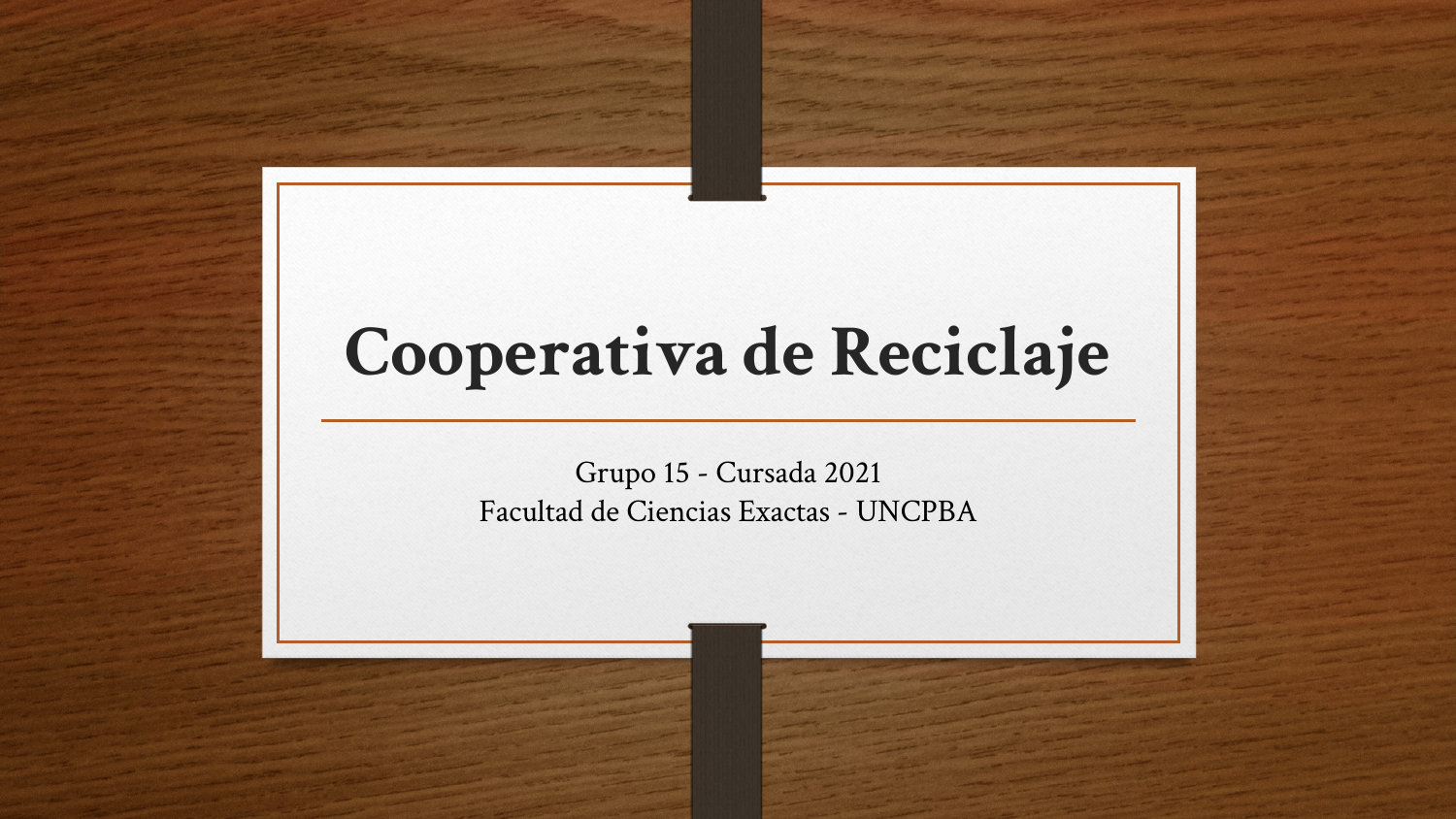

# Cooperativa de Reciclaje
Grupo 15 - Cursada 2021
Facultad de Ciencias Exactas - UNCPBA